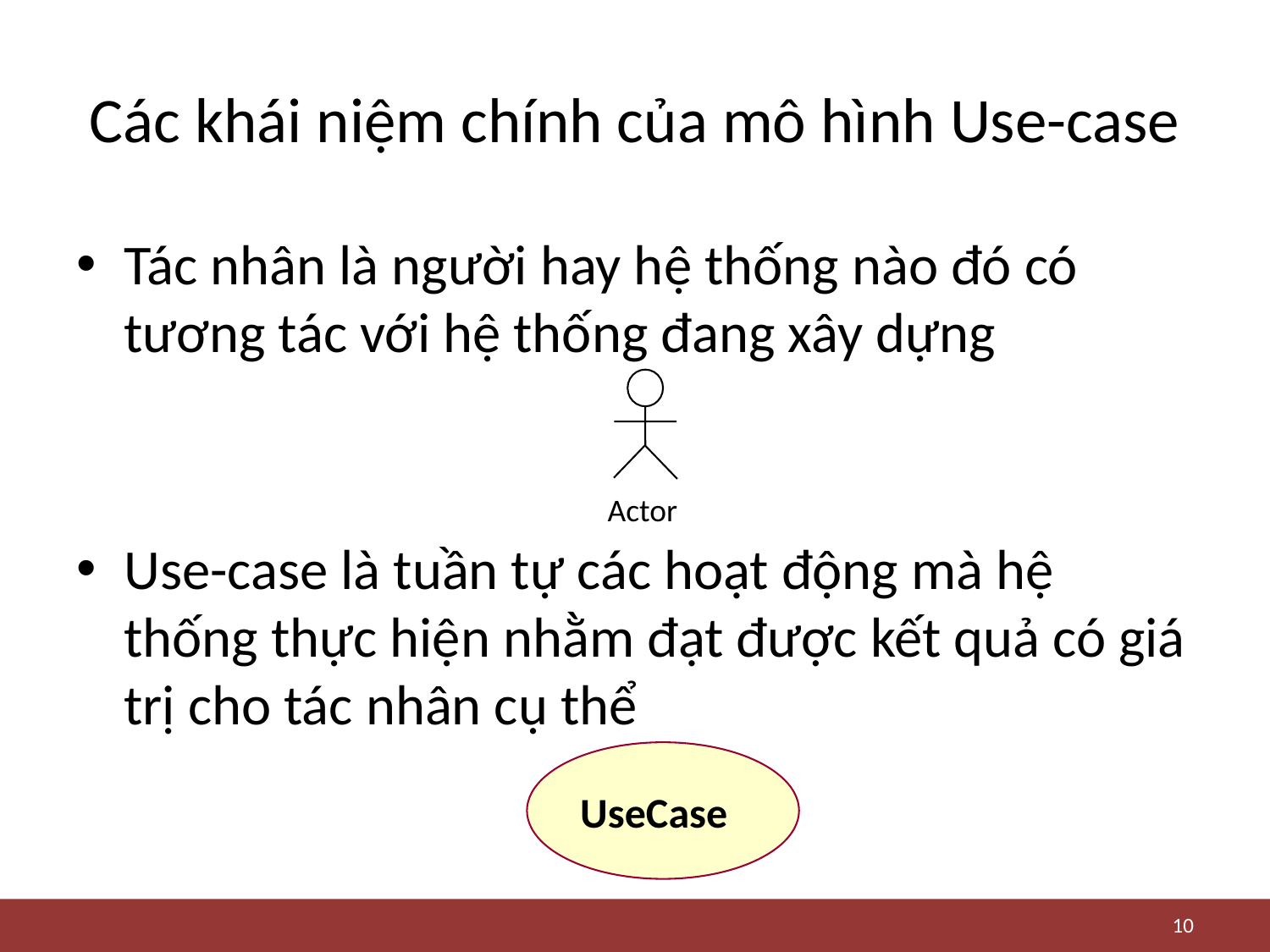

# Các khái niệm chính của mô hình Use-case
Tác nhân là người hay hệ thống nào đó có tương tác với hệ thống đang xây dựng

Use-case là tuần tự các hoạt động mà hệ thống thực hiện nhằm đạt được kết quả có giá trị cho tác nhân cụ thể

Actor

UseCase
10